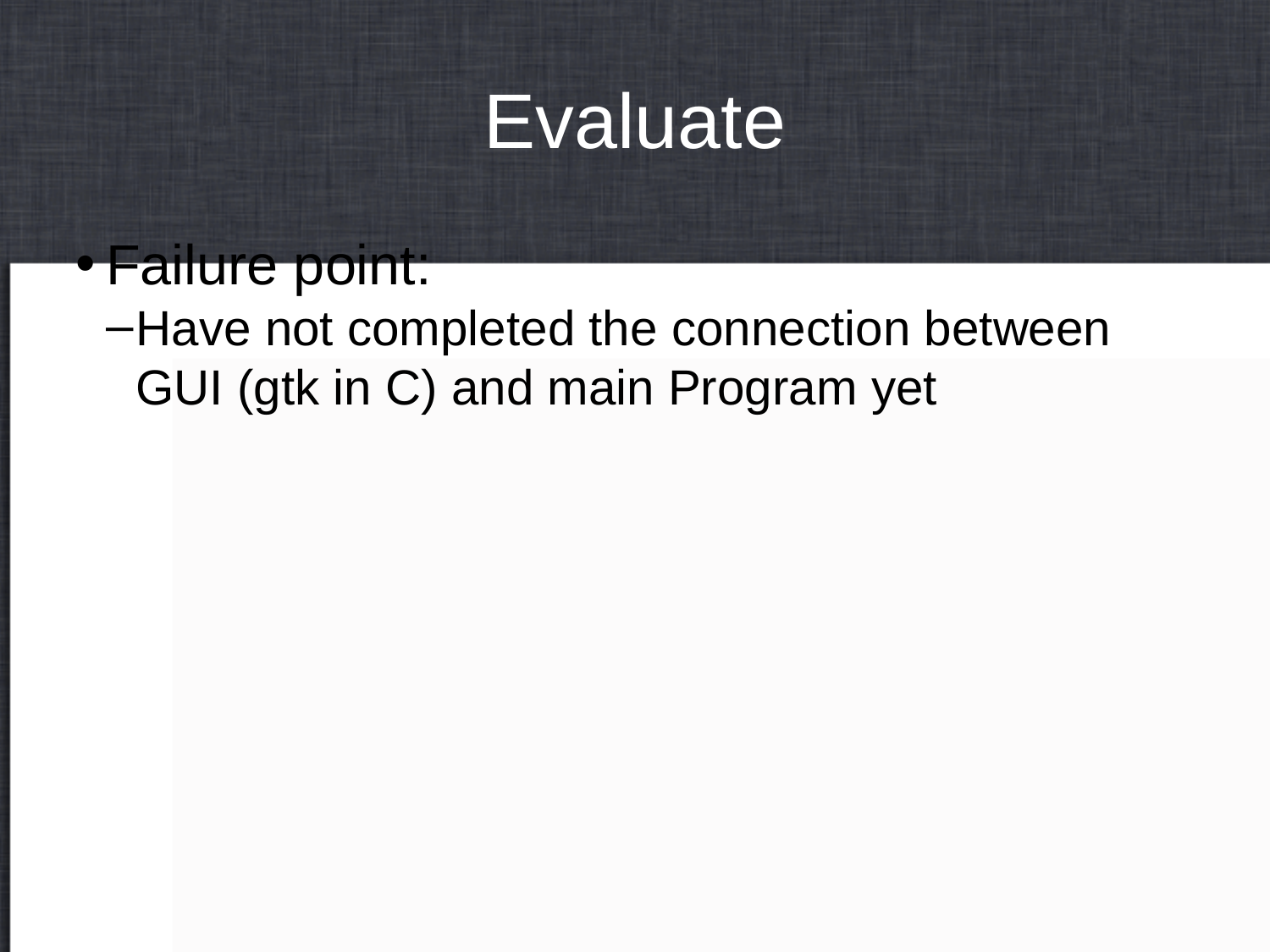

Evaluate
Failure point:
Have not completed the connection between GUI (gtk in C) and main Program yet